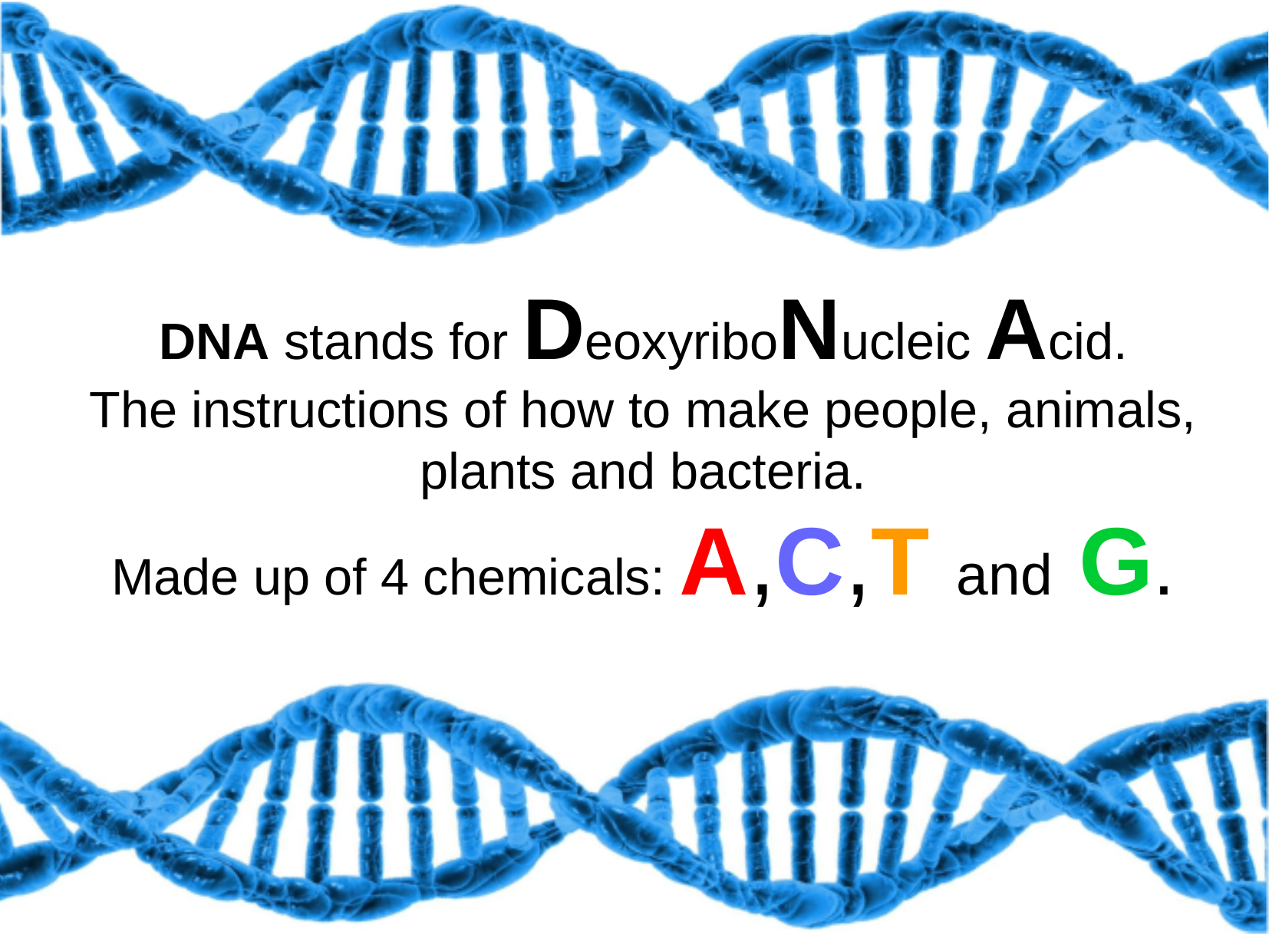

DNA stands for DeoxyriboNucleic Acid.
The instructions of how to make people, animals, plants and bacteria.
Made up of 4 chemicals: A,C,T and G.